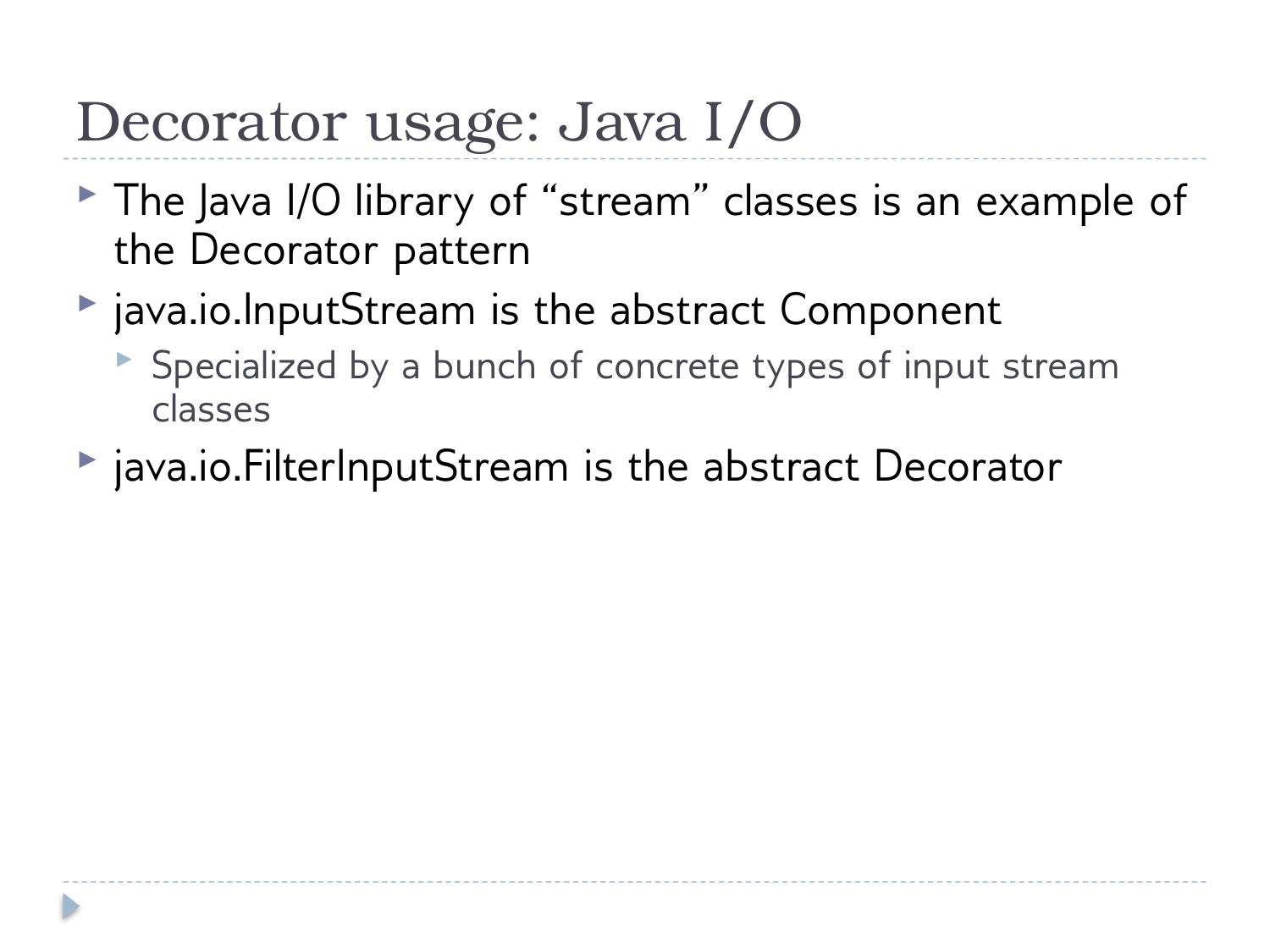

# Decorator usage: Java I/O
The Java I/O library of “stream” classes is an example of the Decorator pattern
java.io.InputStream is the abstract Component
Specialized by a bunch of concrete types of input stream classes
java.io.FilterInputStream is the abstract Decorator